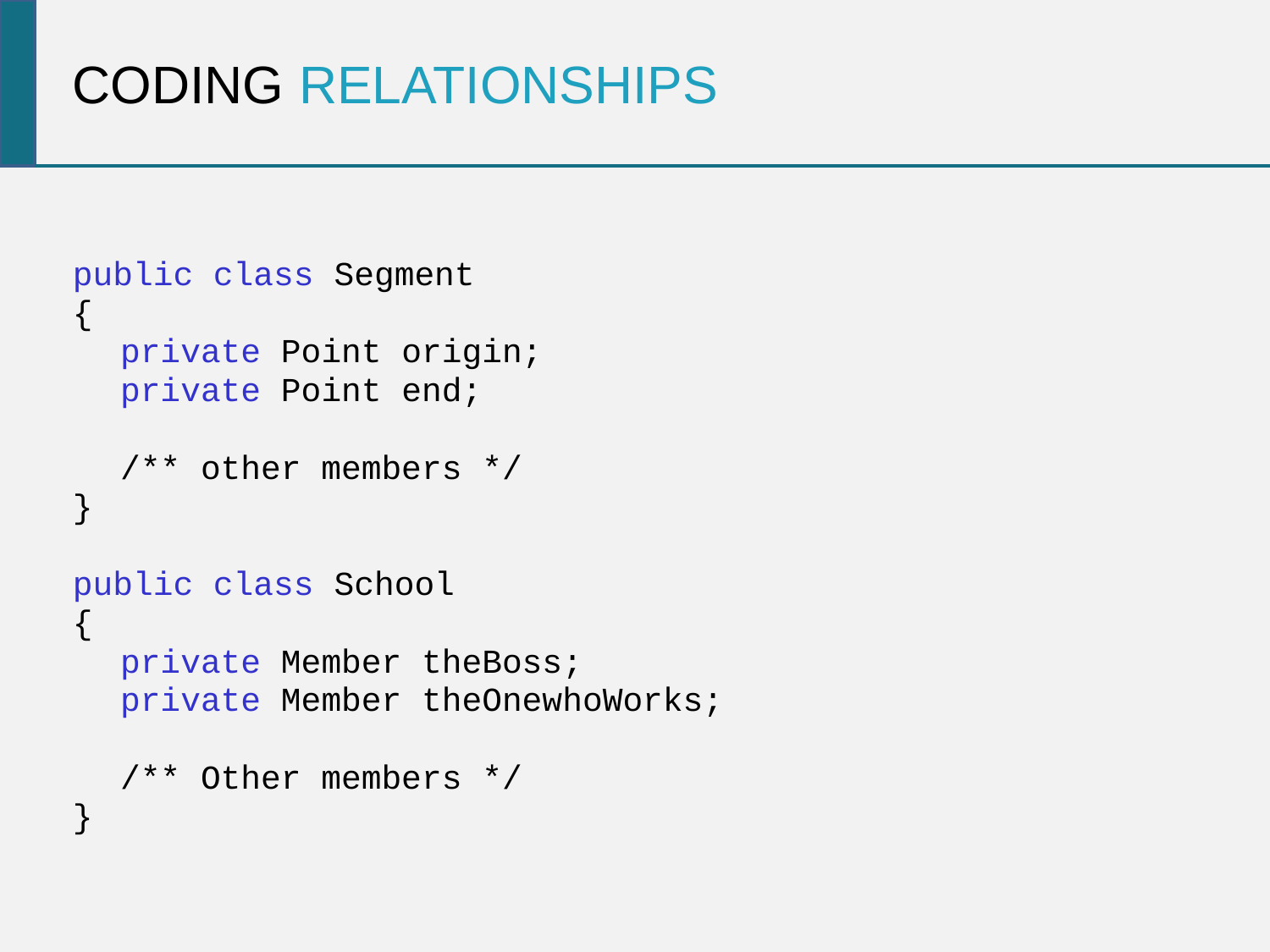

Coding relationships

public class Segment
{
	private Point origin;
	private Point end;

	/** other members */
}

public class School
{
	private Member theBoss;
	private Member theOnewhoWorks;

	/** Other members */
}